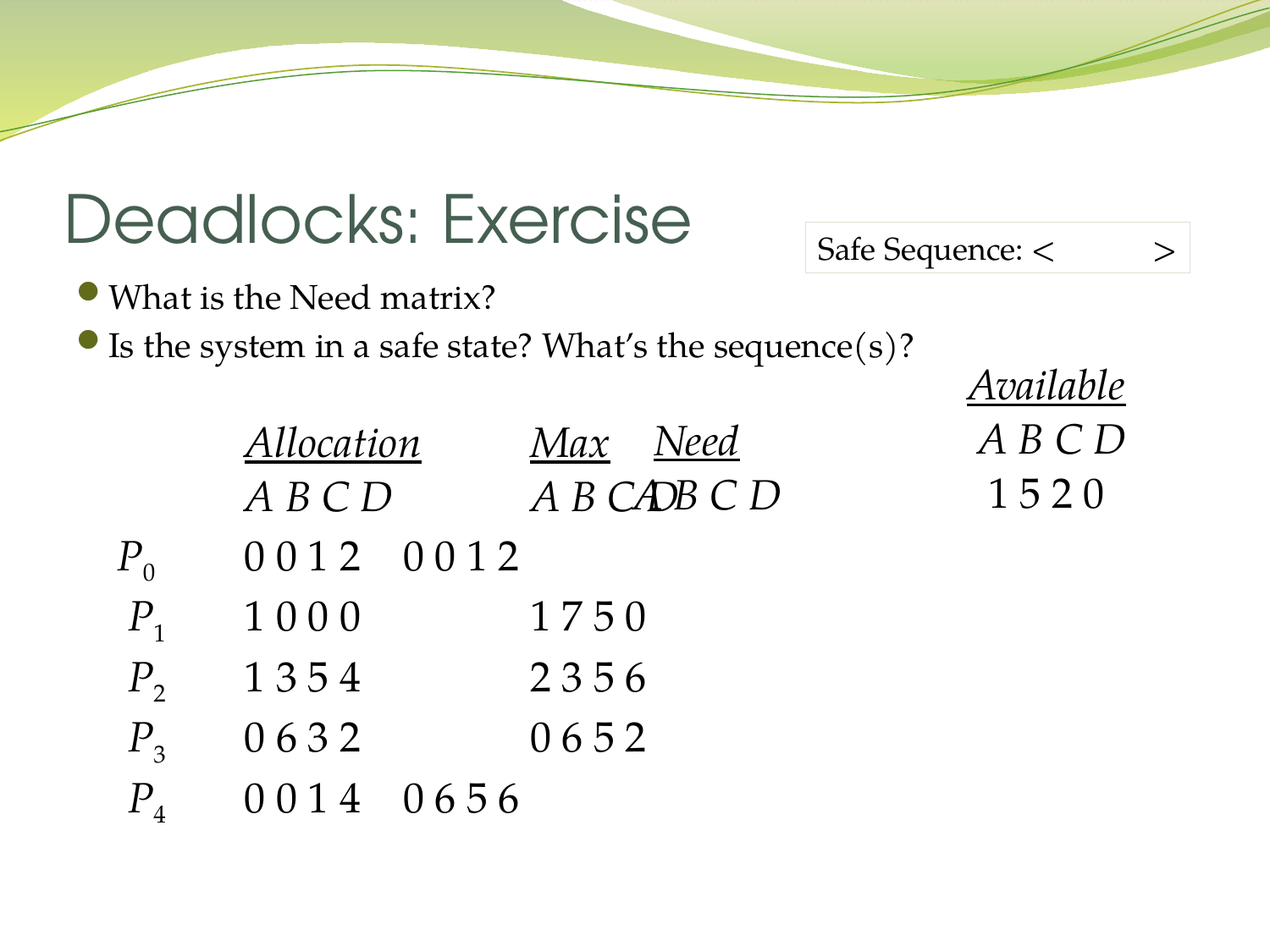

# Deadlocks: Exercise
Safe Sequence: <            >
What is the Need matrix?
Is the system in a safe state? What’s the sequence(s)?

Available
 A B C D
  1 5 2 0

   Need
 A B C D

			Allocation	   Max
			A B C D	   A B C D
		P0	0 0 1 2	   0 0 1 2
		 P1	1 0 0 0 	   1 7 5 0
		 P2	1 3 5 4 	   2 3 5 6
		 P3	0 6 3 2 	   0 6 5 2
		 P4	0 0 1 4	   0 6 5 6